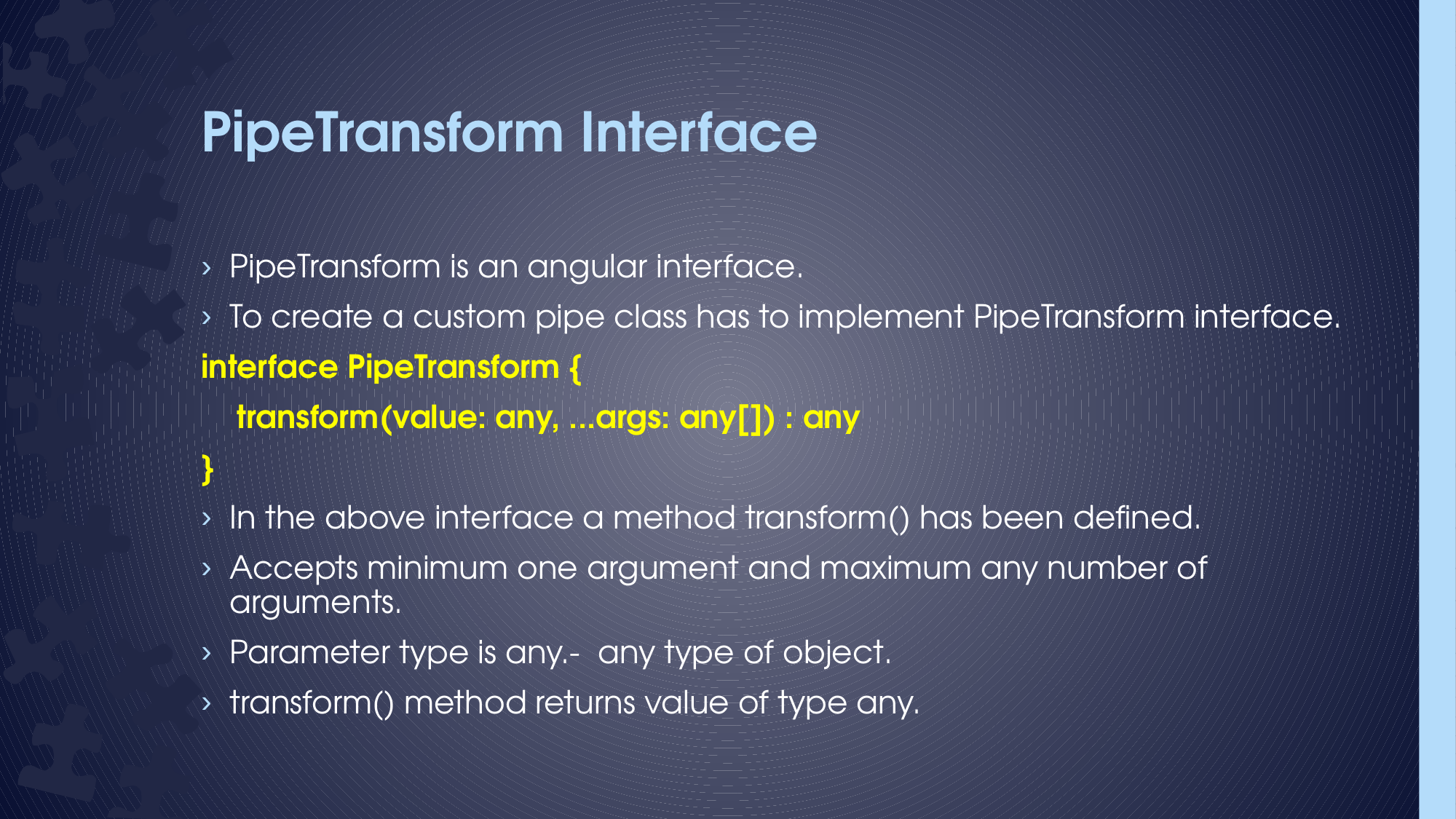

# PipeTransform Interface

PipeTransform is an angular interface.
To create a custom pipe class has to implement PipeTransform interface.
interface PipeTransform {
    transform(value: any, ...args: any[]) : any
}
In the above interface a method transform() has been defined.
Accepts minimum one argument and maximum any number of arguments.
Parameter type is any.-  any type of object.
transform() method returns value of type any.